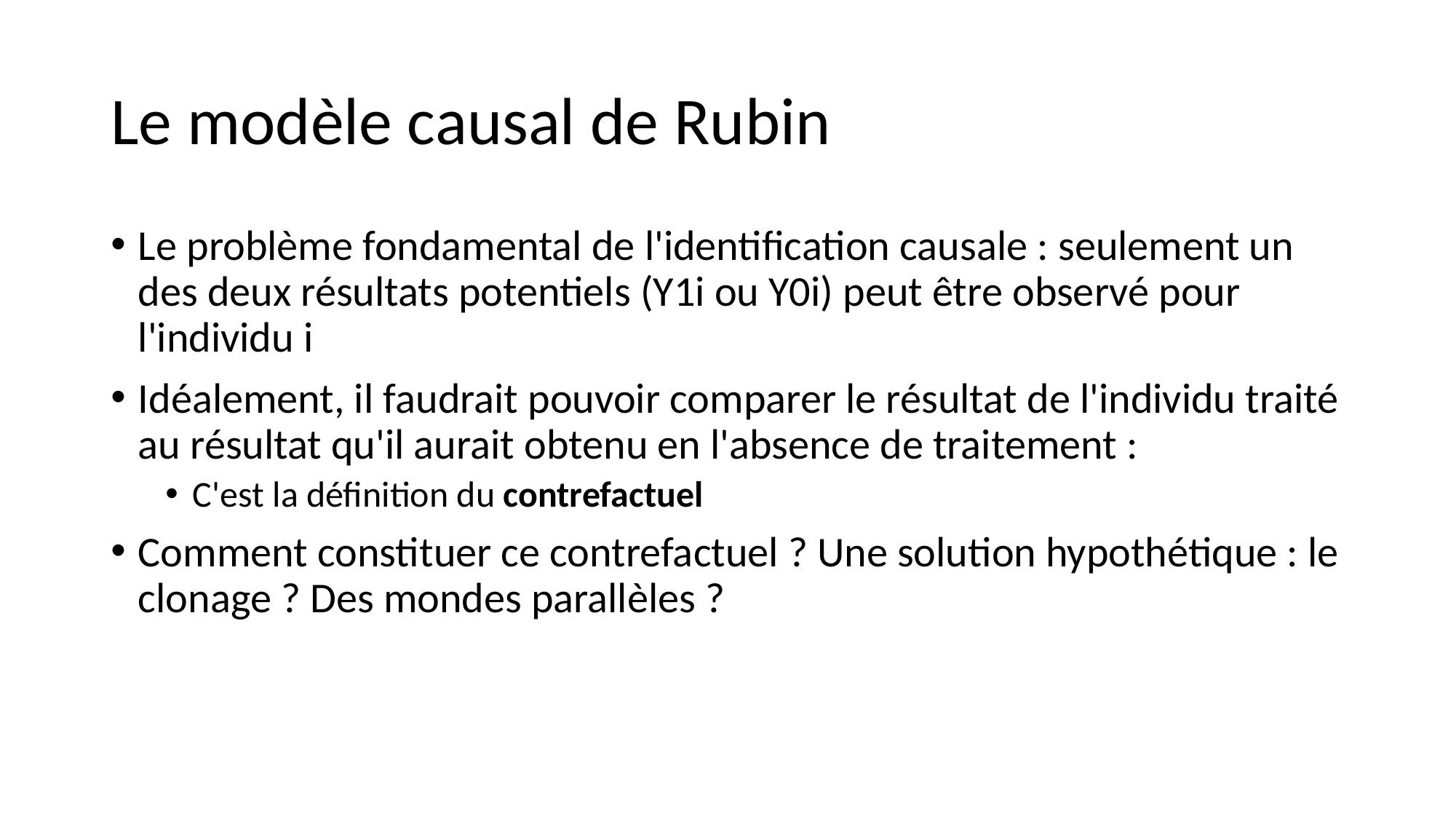

# Le modèle causal de Rubin
Le problème fondamental de l'identification causale : seulement un des deux résultats potentiels (Y1i ou Y0i) peut être observé pour l'individu i
Idéalement, il faudrait pouvoir comparer le résultat de l'individu traité au résultat qu'il aurait obtenu en l'absence de traitement :
C'est la définition du contrefactuel
Comment constituer ce contrefactuel ? Une solution hypothétique : le clonage ? Des mondes parallèles ?